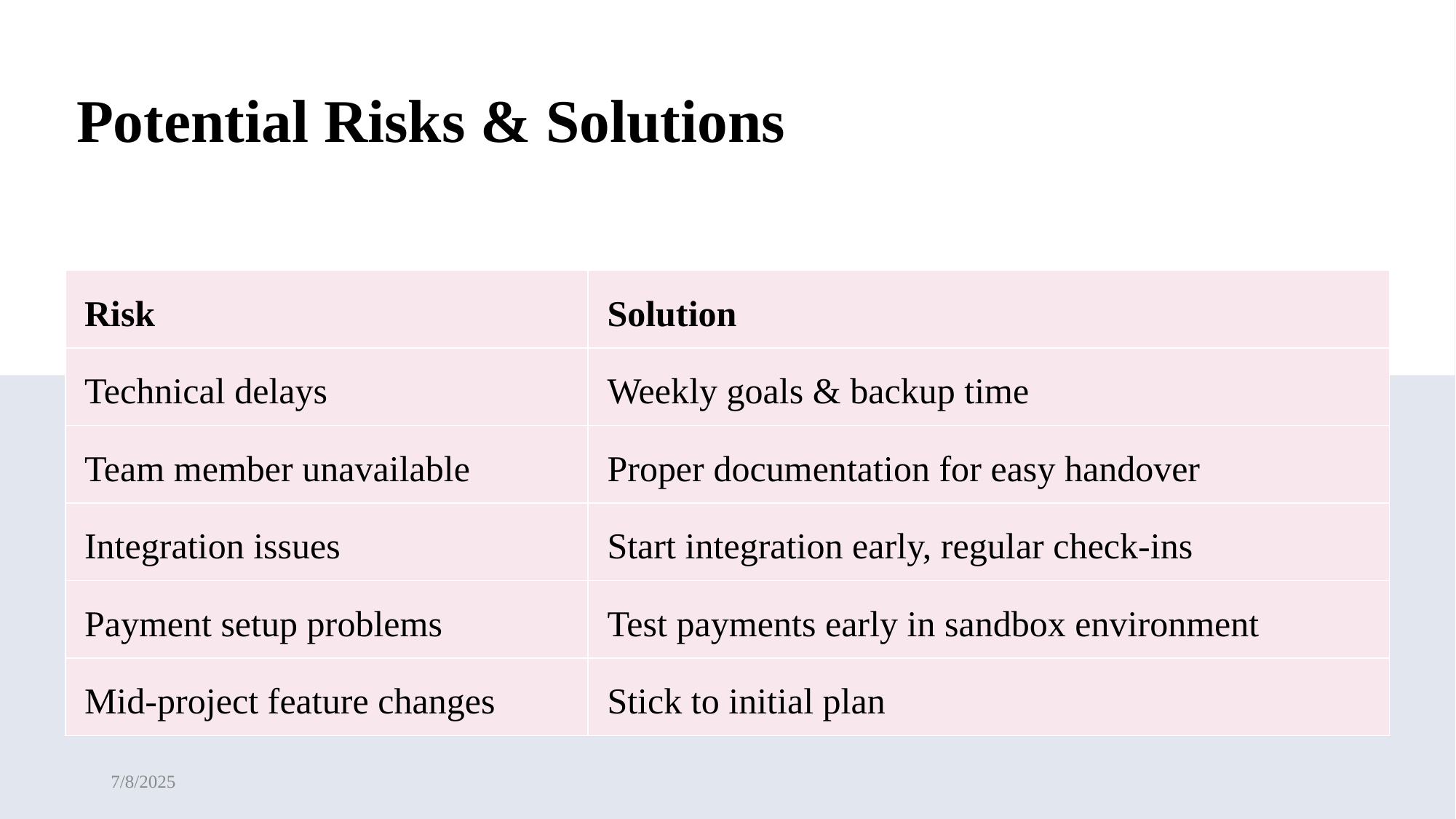

# Potential Risks & Solutions
| Risk | Solution |
| --- | --- |
| Technical delays | Weekly goals & backup time |
| Team member unavailable | Proper documentation for easy handover |
| Integration issues | Start integration early, regular check-ins |
| Payment setup problems | Test payments early in sandbox environment |
| Mid-project feature changes | Stick to initial plan |
7/8/2025
15